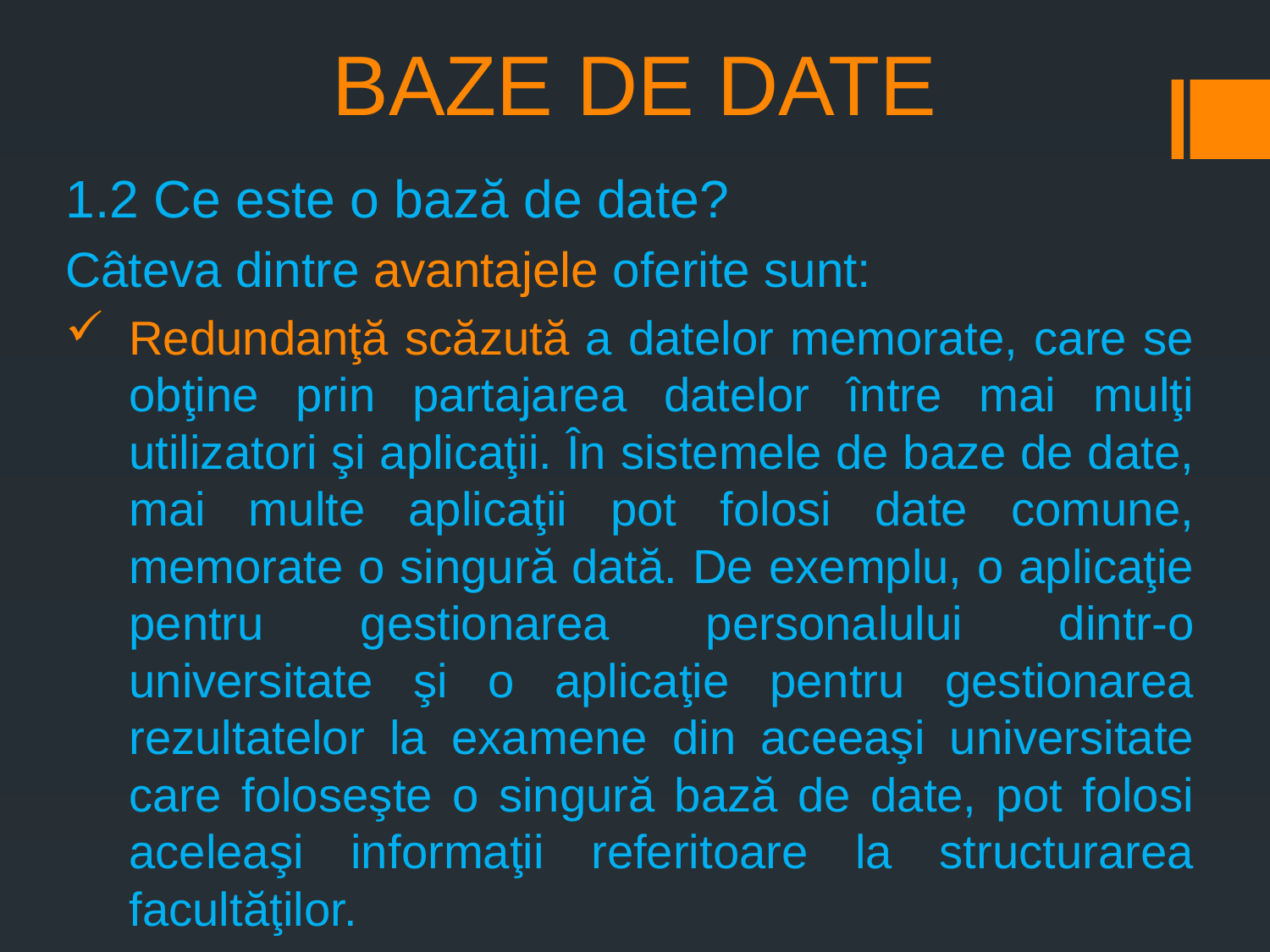

# BAZE DE DATE
1.2 Ce este o bază de date?
Câteva dintre avantajele oferite sunt:
Redundanţă scăzută a datelor memorate, care se obţine prin partajarea datelor între mai mulţi utilizatori şi aplicaţii. În sistemele de baze de date, mai multe aplicaţii pot folosi date comune, memorate o singură dată. De exemplu, o aplicaţie pentru gestionarea personalului dintr-o universitate şi o aplicaţie pentru gestionarea rezultatelor la examene din aceeaşi universitate care foloseşte o singură bază de date, pot folosi aceleaşi informaţii referitoare la structurarea facultăţilor.